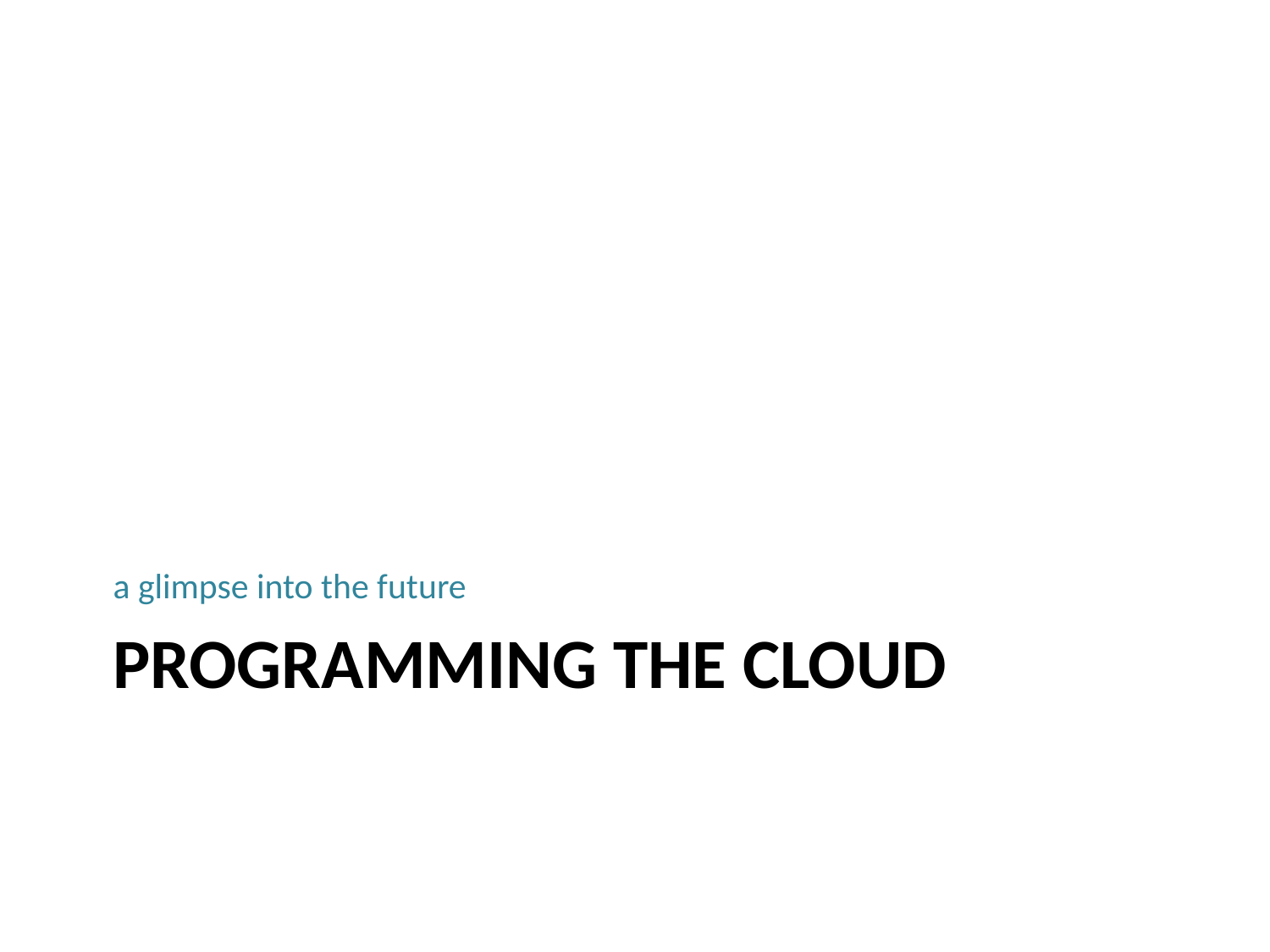

a glimpse into the future
# Programming the cloud